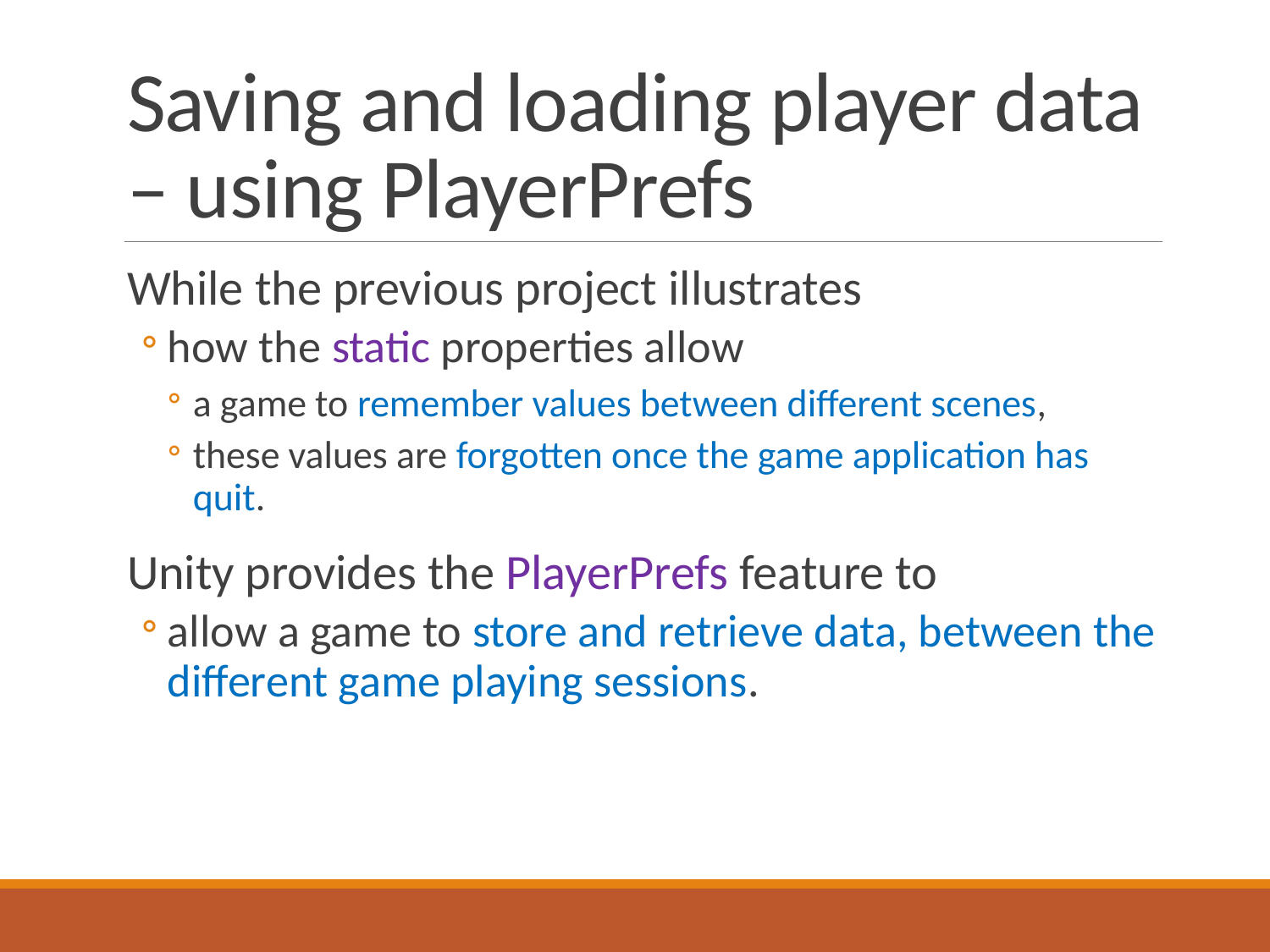

# Saving and loading player data – using PlayerPrefs
While the previous project illustrates
how the static properties allow
a game to remember values between different scenes,
these values are forgotten once the game application has quit.
Unity provides the PlayerPrefs feature to
allow a game to store and retrieve data, between the different game playing sessions.